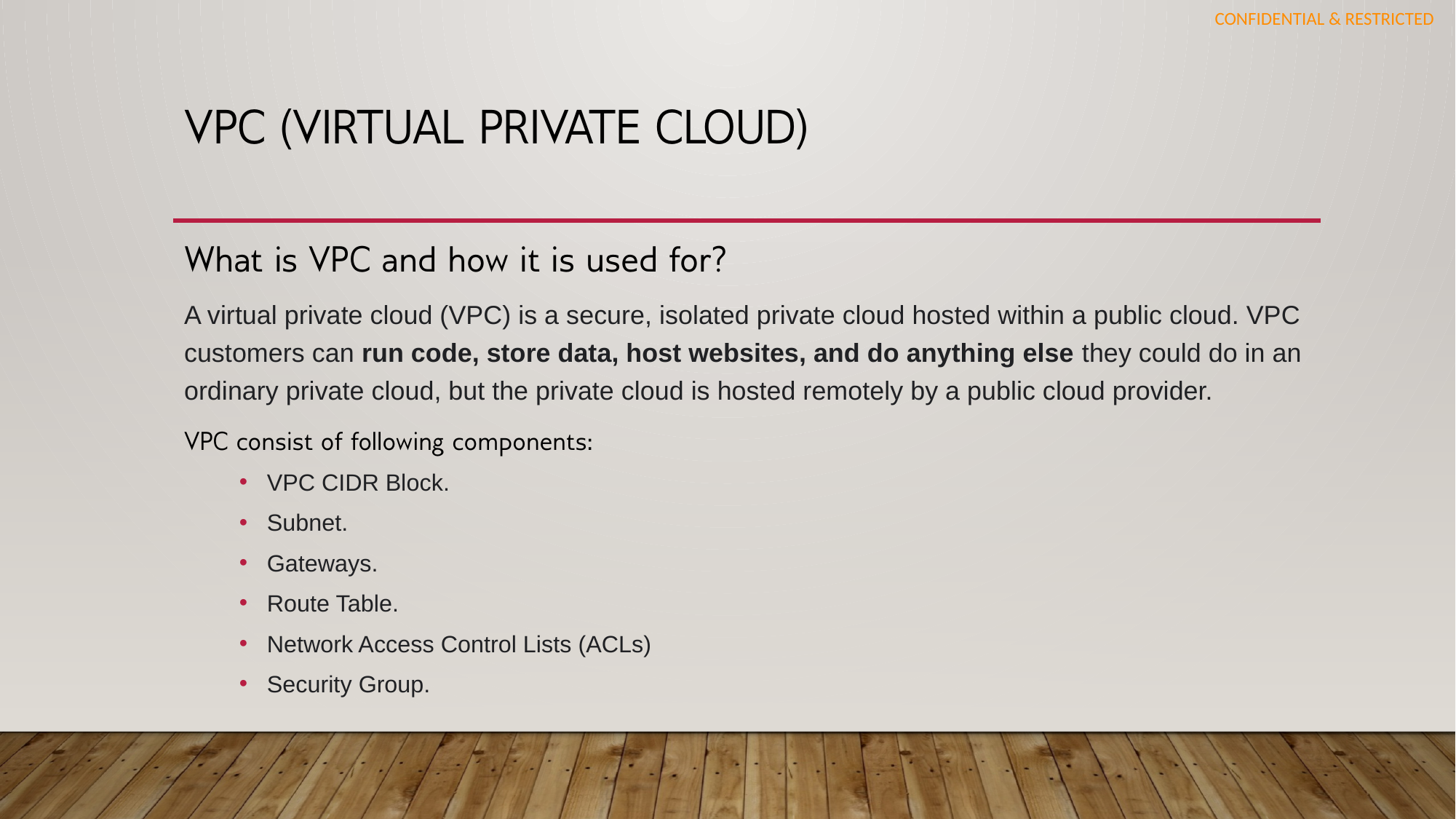

# VPC (Virtual Private Cloud)
What is VPC and how it is used for?
A virtual private cloud (VPC) is a secure, isolated private cloud hosted within a public cloud. VPC customers can run code, store data, host websites, and do anything else they could do in an ordinary private cloud, but the private cloud is hosted remotely by a public cloud provider.
VPC consist of following components:
VPC CIDR Block.
Subnet.
Gateways.
Route Table.
Network Access Control Lists (ACLs)
Security Group.